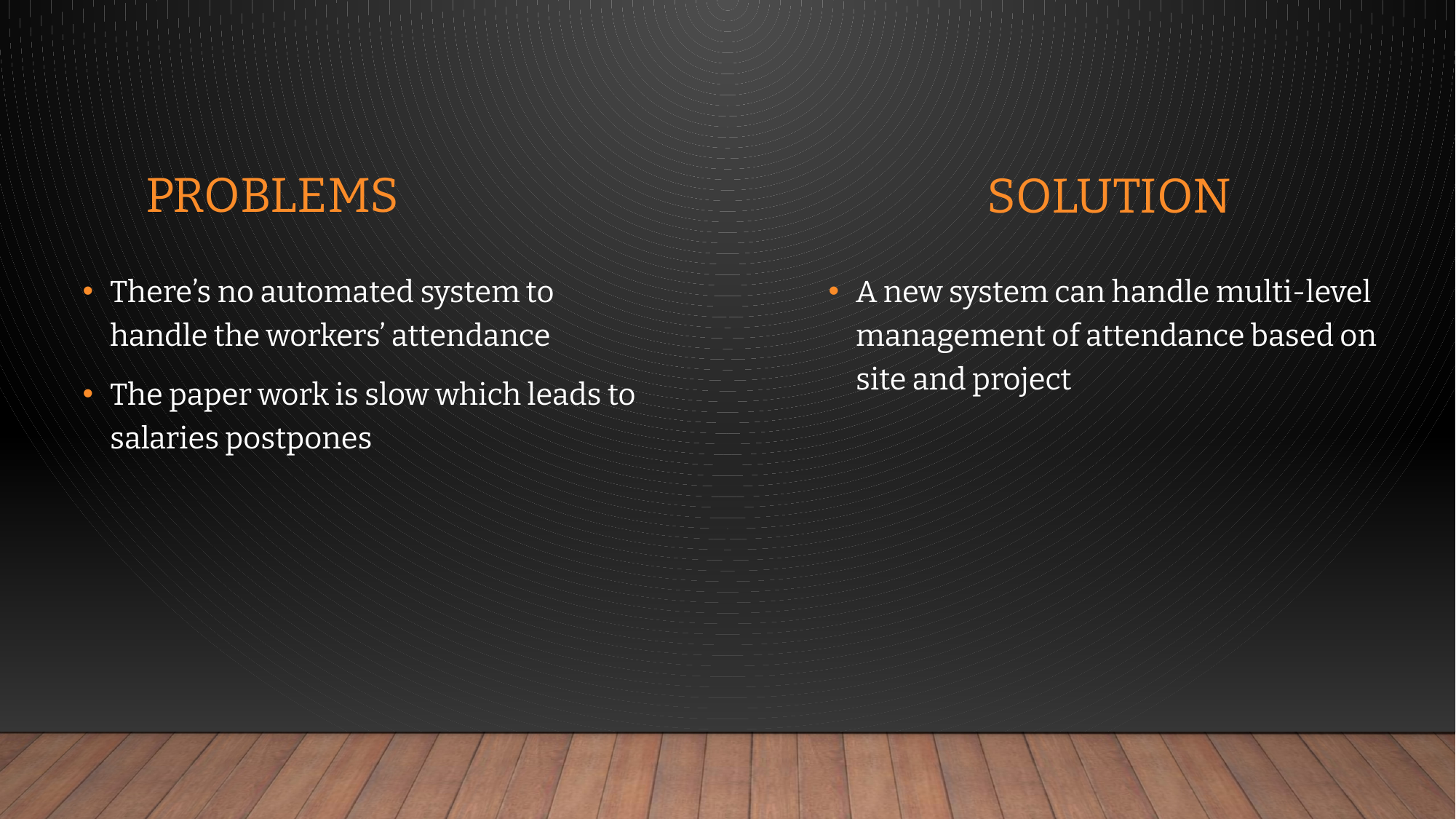

Solution
# Problems
There’s no automated system to handle the workers’ attendance
The paper work is slow which leads to salaries postpones

A new system can handle multi-level management of attendance based on site and project